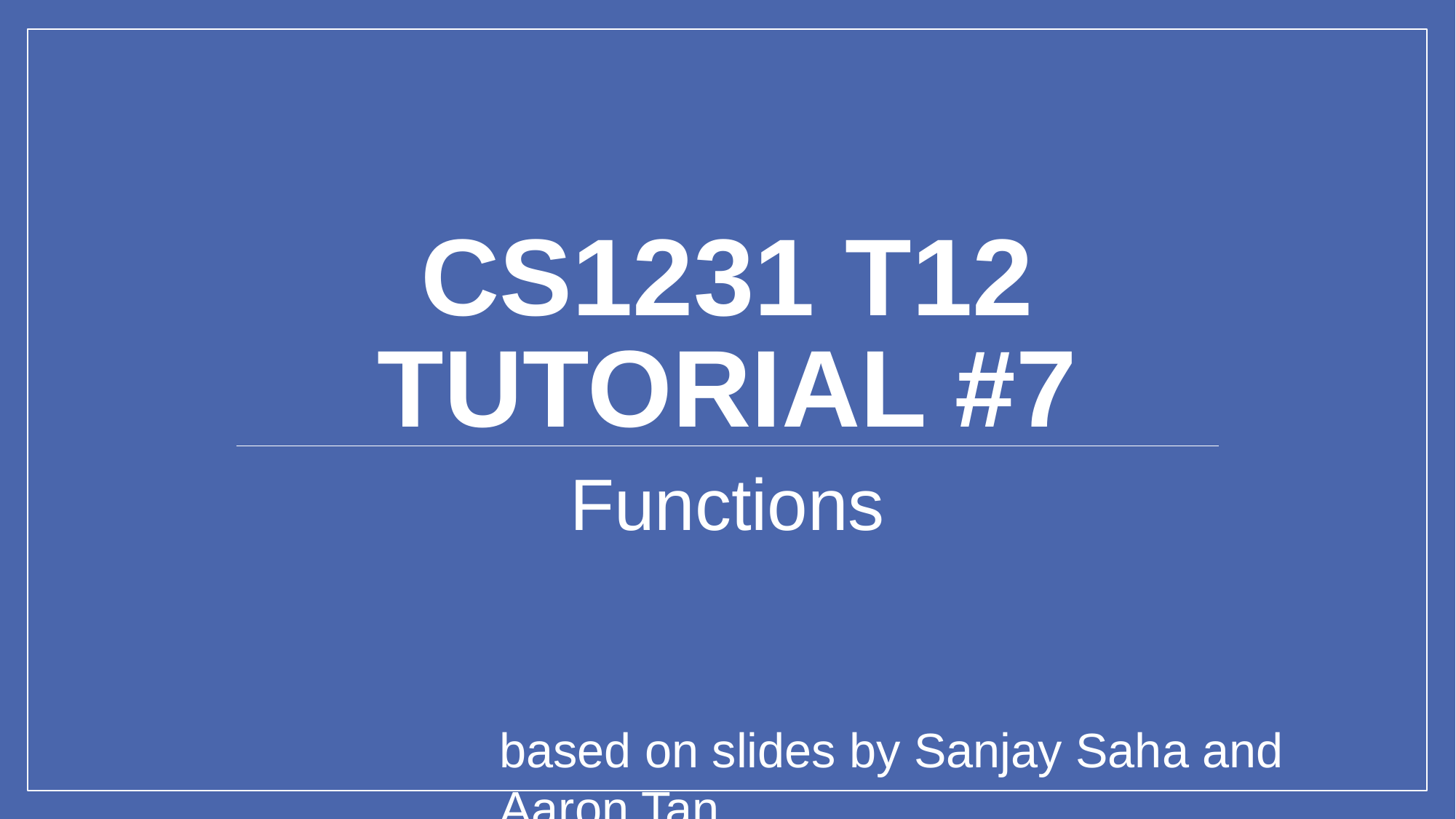

# Cs1231 T12 tutorial #7
Functions
based on slides by Sanjay Saha and Aaron Tan